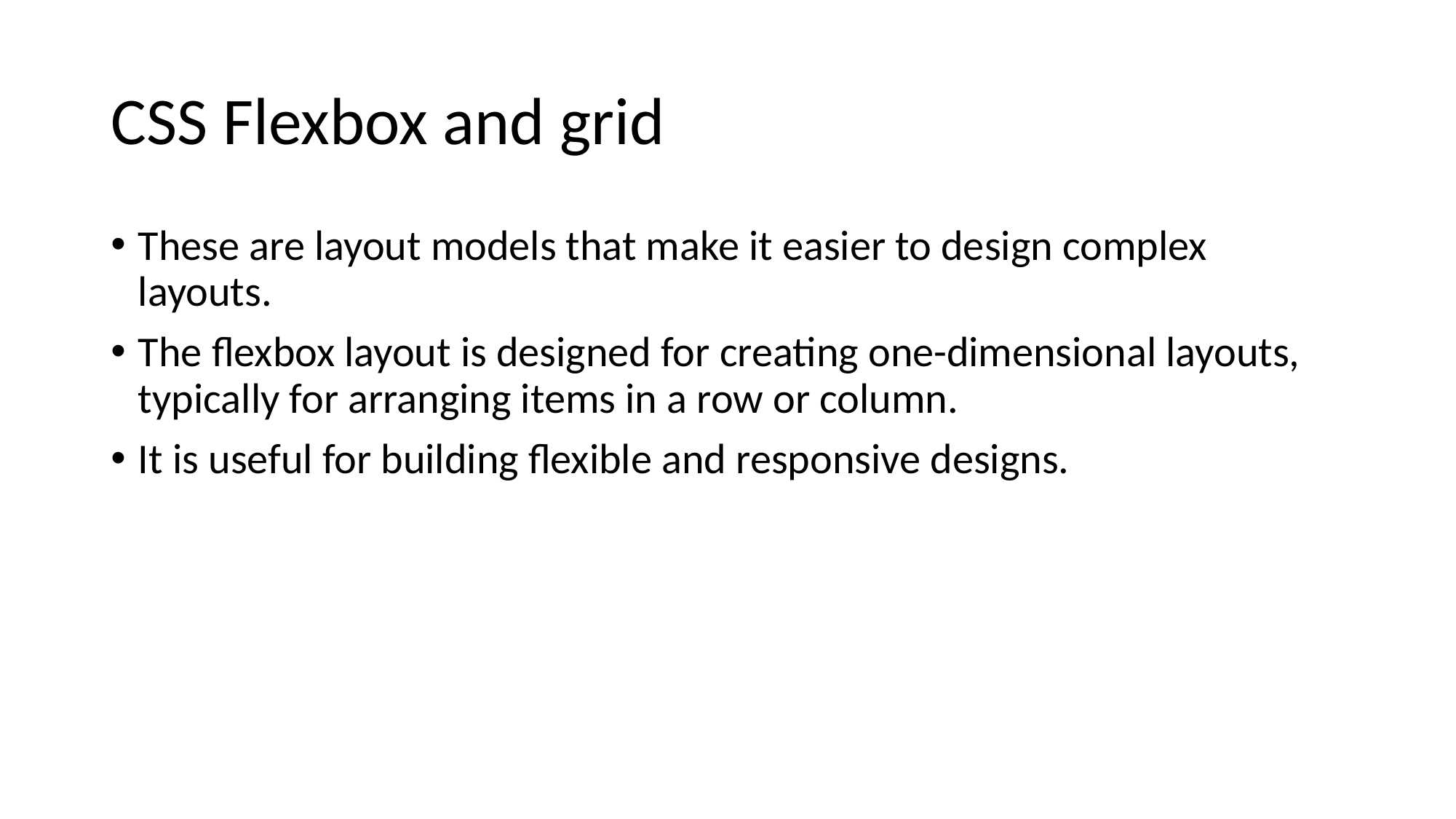

# CSS Flexbox and grid
These are layout models that make it easier to design complex layouts.
The flexbox layout is designed for creating one-dimensional layouts, typically for arranging items in a row or column.
It is useful for building flexible and responsive designs.